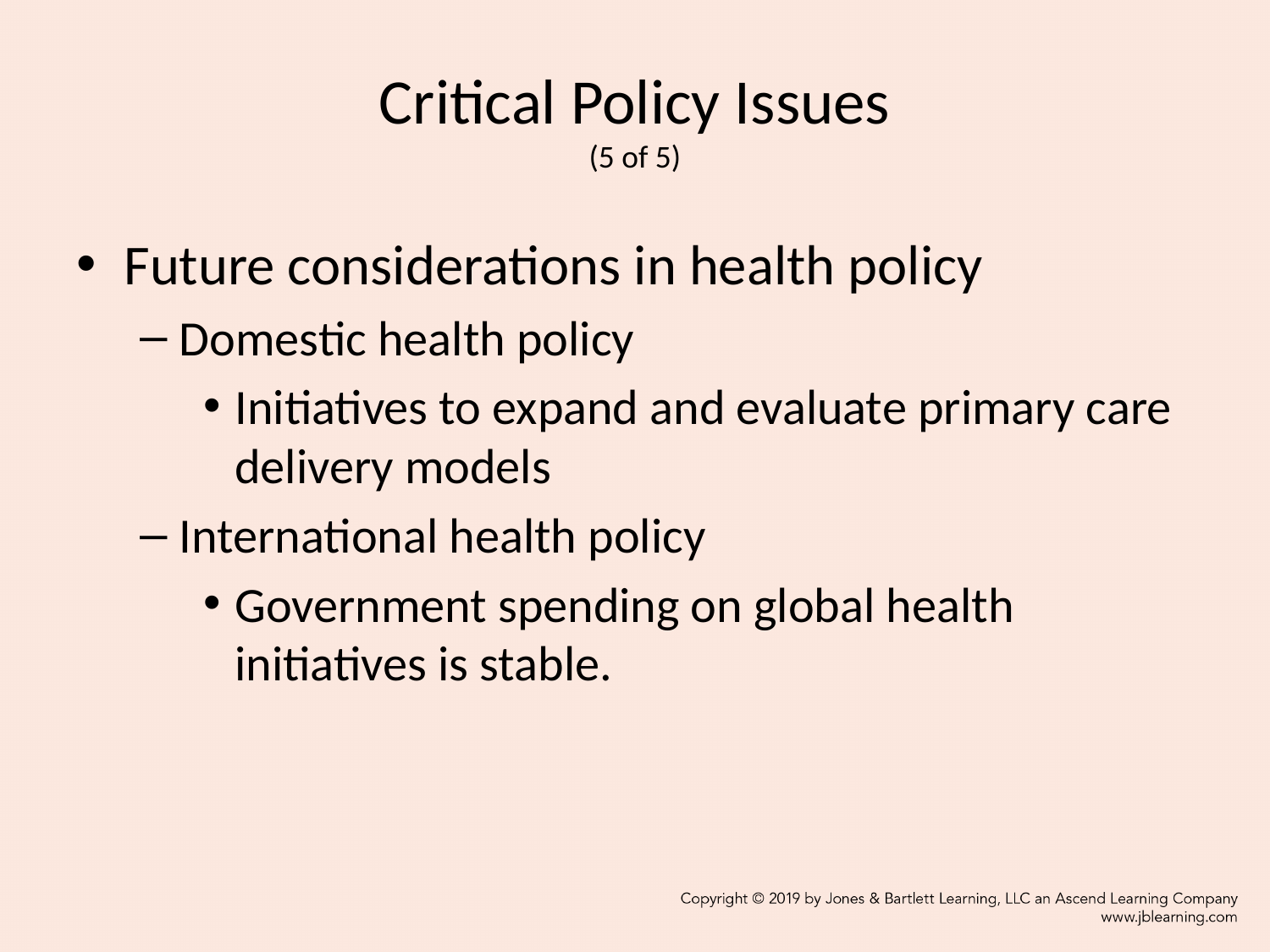

# Critical Policy Issues (5 of 5)
Future considerations in health policy
Domestic health policy
Initiatives to expand and evaluate primary care delivery models
International health policy
Government spending on global health initiatives is stable.